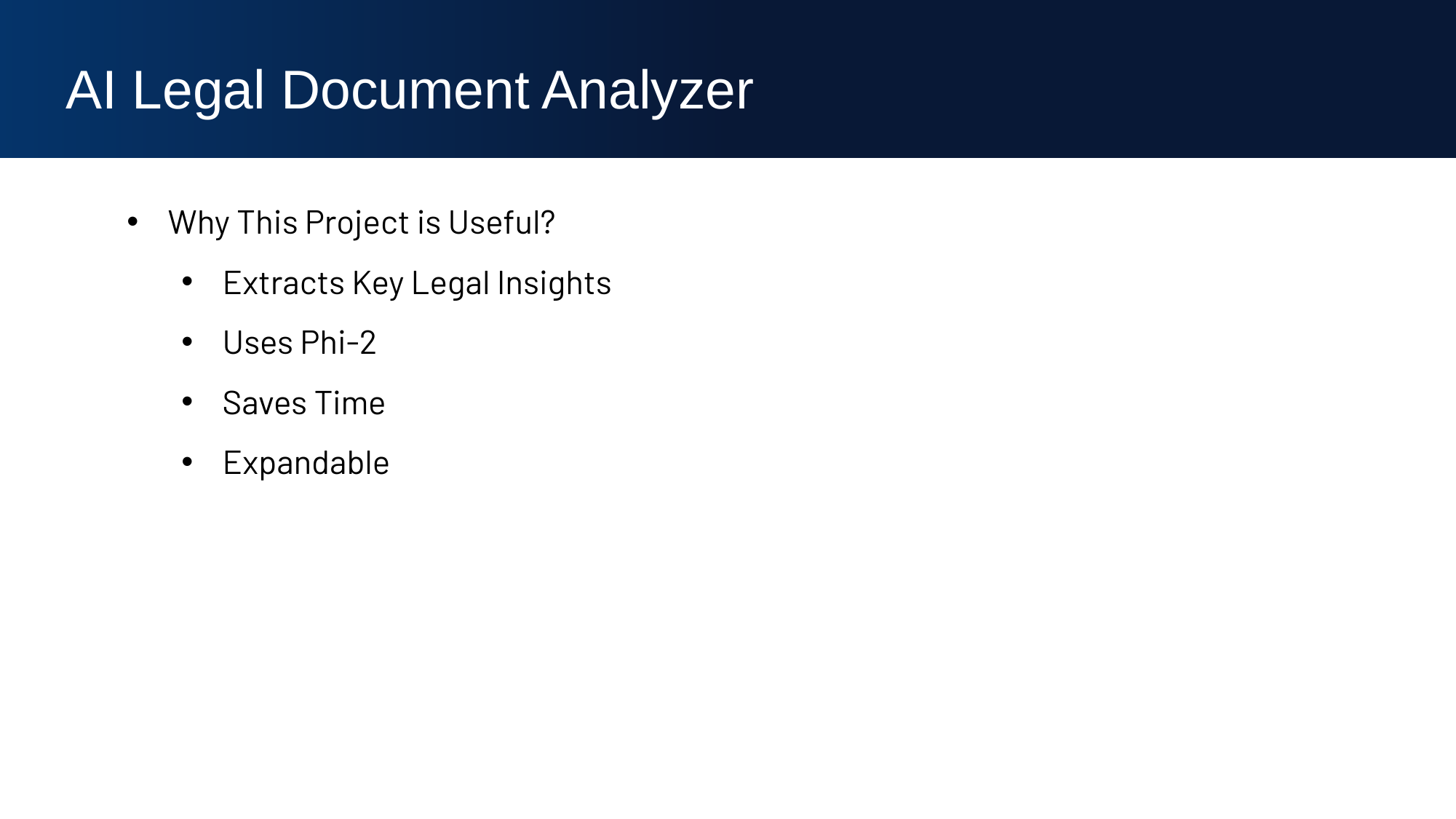

AI Legal Document Analyzer

Why This Project is Useful?
Extracts Key Legal Insights
Uses Phi-2
Saves Time
Expandable